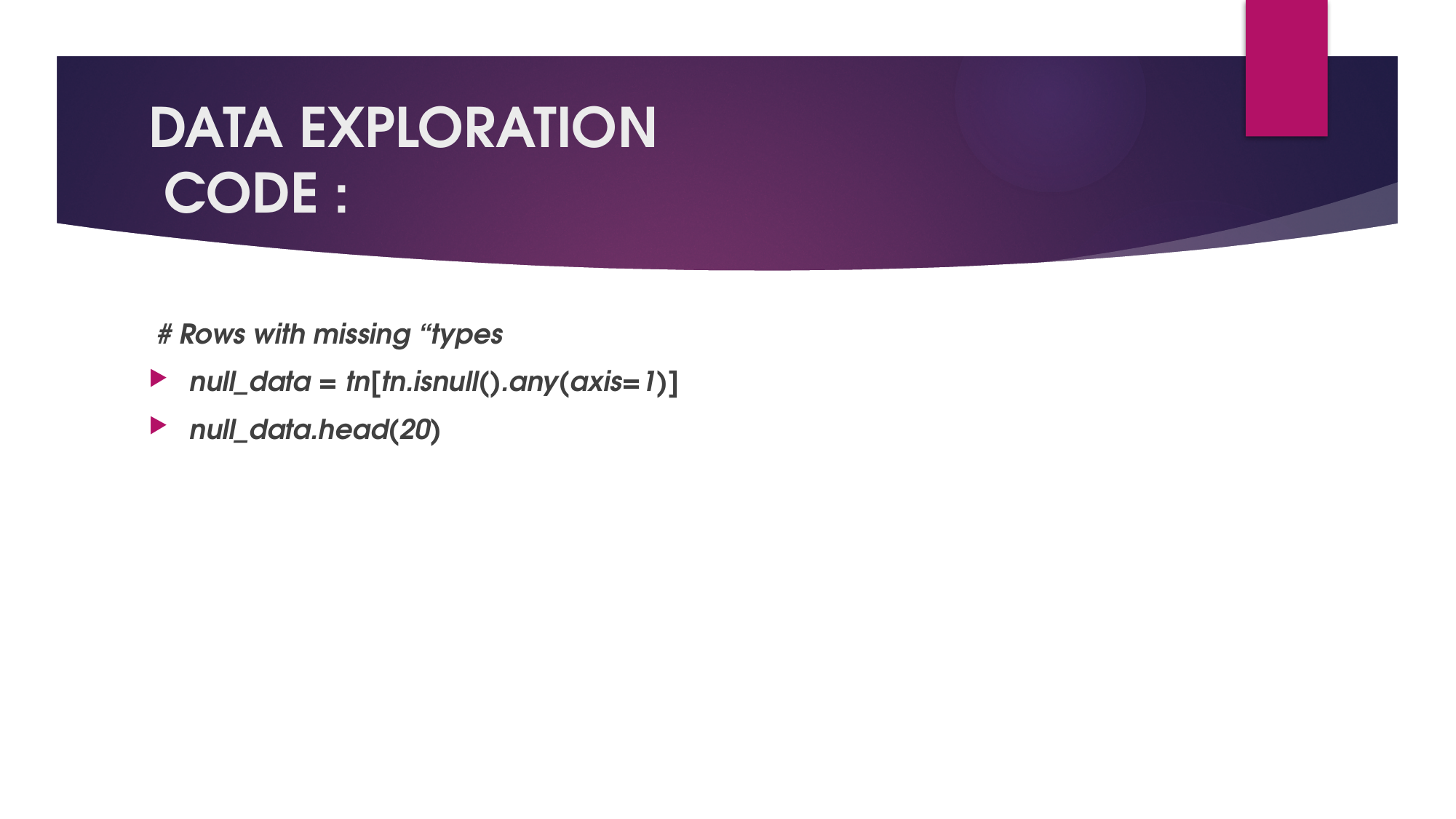

# DATA EXPLORATION CODE :
 # Rows with missing “types
null_data = tn[tn.isnull().any(axis=1)]
null_data.head(20)